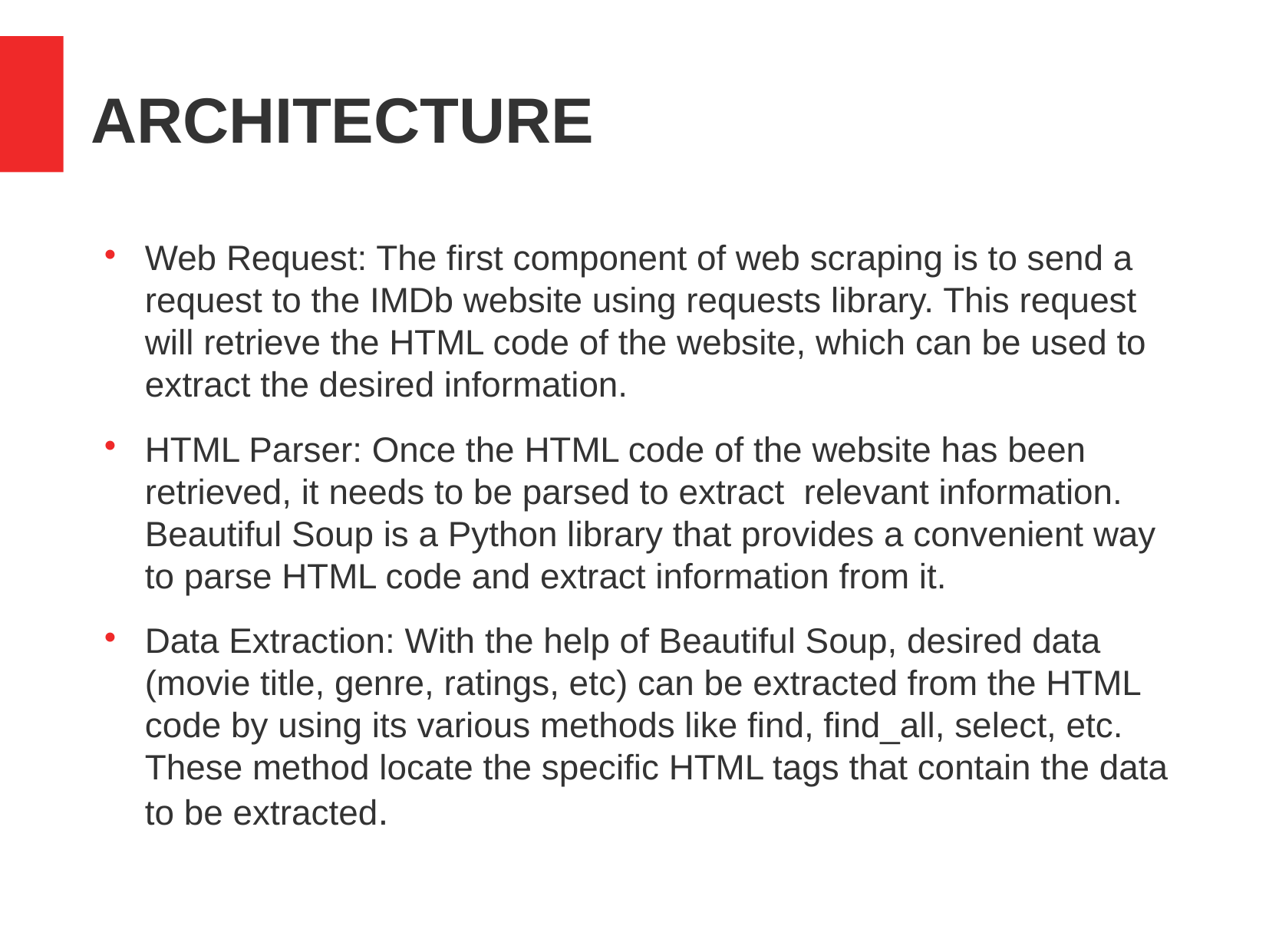

ARCHITECTURE
Web Request: The first component of web scraping is to send a request to the IMDb website using requests library. This request will retrieve the HTML code of the website, which can be used to extract the desired information.
HTML Parser: Once the HTML code of the website has been retrieved, it needs to be parsed to extract  relevant information. Beautiful Soup is a Python library that provides a convenient way to parse HTML code and extract information from it.
Data Extraction: With the help of Beautiful Soup, desired data (movie title, genre, ratings, etc) can be extracted from the HTML code by using its various methods like find, find_all, select, etc. These method locate the specific HTML tags that contain the data to be extracted.